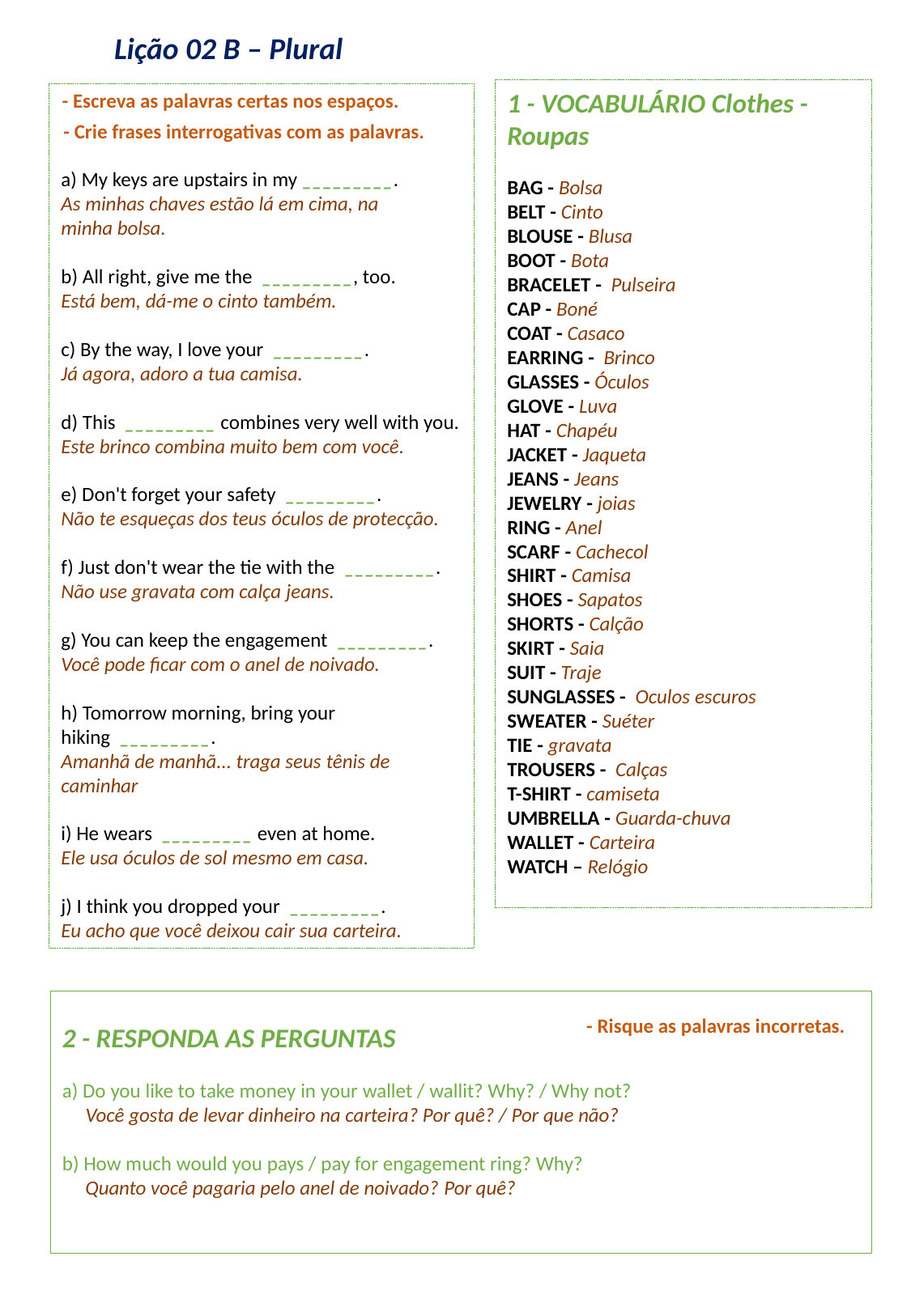

Lição 02 B – Plural
1 - VOCABULÁRIO Clothes - Roupas

BAG - Bolsa
BELT - Cinto
BLOUSE - Blusa
BOOT - Bota
BRACELET -  Pulseira
CAP - Boné
COAT - Casaco
EARRING -  Brinco
GLASSES - Óculos
GLOVE - Luva
HAT - Chapéu
JACKET - Jaqueta
JEANS - Jeans
JEWELRY - joias
RING - Anel
SCARF - Cachecol
SHIRT - Camisa
SHOES - Sapatos
SHORTS - Calção
SKIRT - Saia
SUIT - Traje
SUNGLASSES -  Oculos escuros
SWEATER - Suéter
TIE - gravata
TROUSERS -  Calças
T-SHIRT - camiseta
UMBRELLA - Guarda-chuva
WALLET - Carteira
WATCH – Relógio

- Escreva as palavras certas nos espaços.

a) My keys are upstairs in my _________.
As minhas chaves estão lá em cima, na minha bolsa.

b) All right, give me the  _________, too.
Está bem, dá-me o cinto também.

c) By the way, I love your  _________.
Já agora, adoro a tua camisa.

d) This  _________ combines very well with you.
Este brinco combina muito bem com você.

e) Don't forget your safety  _________.
Não te esqueças dos teus óculos de protecção.

f) Just don't wear the tie with the  _________.
Não use gravata com calça jeans.

g) You can keep the engagement  _________.
Você pode ficar com o anel de noivado.

h) Tomorrow morning, bring your hiking  _________.
Amanhã de manhã... traga seus tênis de caminhar

i) He wears  _________ even at home.
Ele usa óculos de sol mesmo em casa.

j) I think you dropped your  _________.
Eu acho que você deixou cair sua carteira.
- Crie frases interrogativas com as palavras.

2 - RESPONDA AS PERGUNTAS

a) Do you like to take money in your wallet / wallit? Why? / Why not?
     Você gosta de levar dinheiro na carteira? Por quê? / Por que não?

b) How much would you pays / pay for engagement ring? Why?
     Quanto você pagaria pelo anel de noivado? Por quê?

- Risque as palavras incorretas.